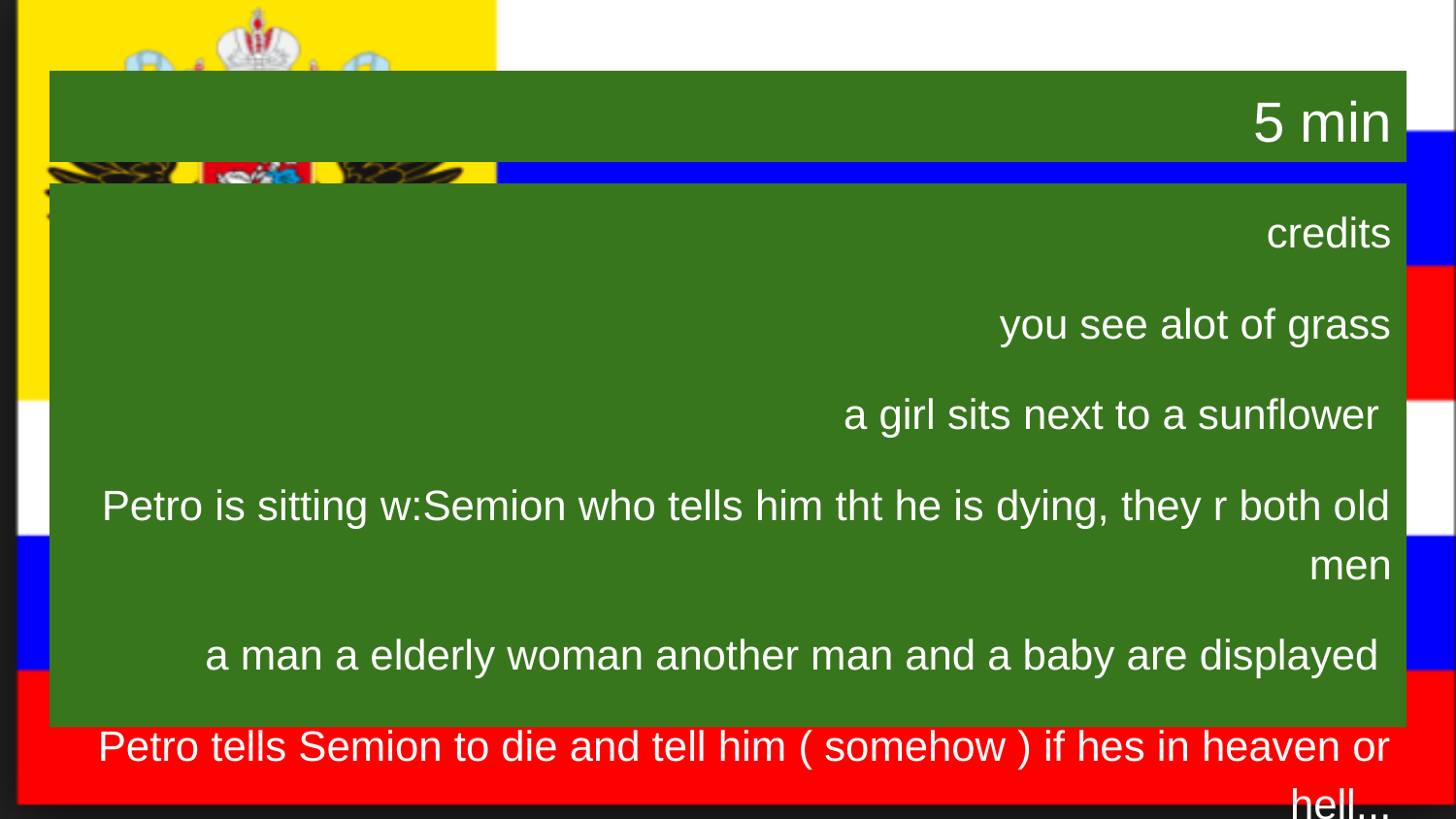

# 5 min
credits
you see alot of grass
a girl sits next to a sunflower
Petro is sitting w:Semion who tells him tht he is dying, they r both old men
a man a elderly woman another man and a baby are displayed
Petro tells Semion to die and tell him ( somehow ) if hes in heaven or hell...